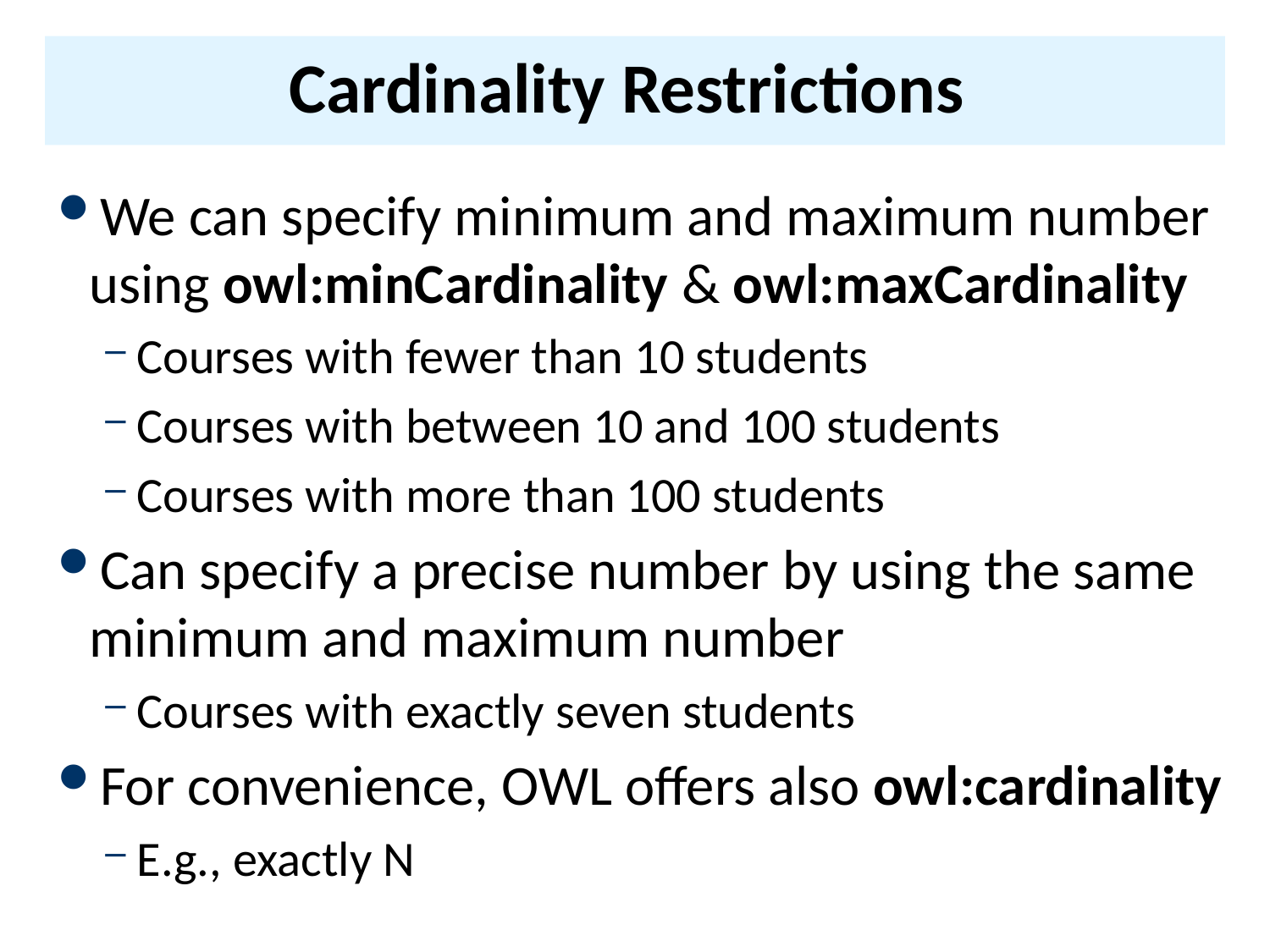

# Cardinality Restrictions
We can specify minimum and maximum number using owl:minCardinality & owl:maxCardinality
Courses with fewer than 10 students
Courses with between 10 and 100 students
Courses with more than 100 students
Can specify a precise number by using the same minimum and maximum number
Courses with exactly seven students
For convenience, OWL offers also owl:cardinality
E.g., exactly N